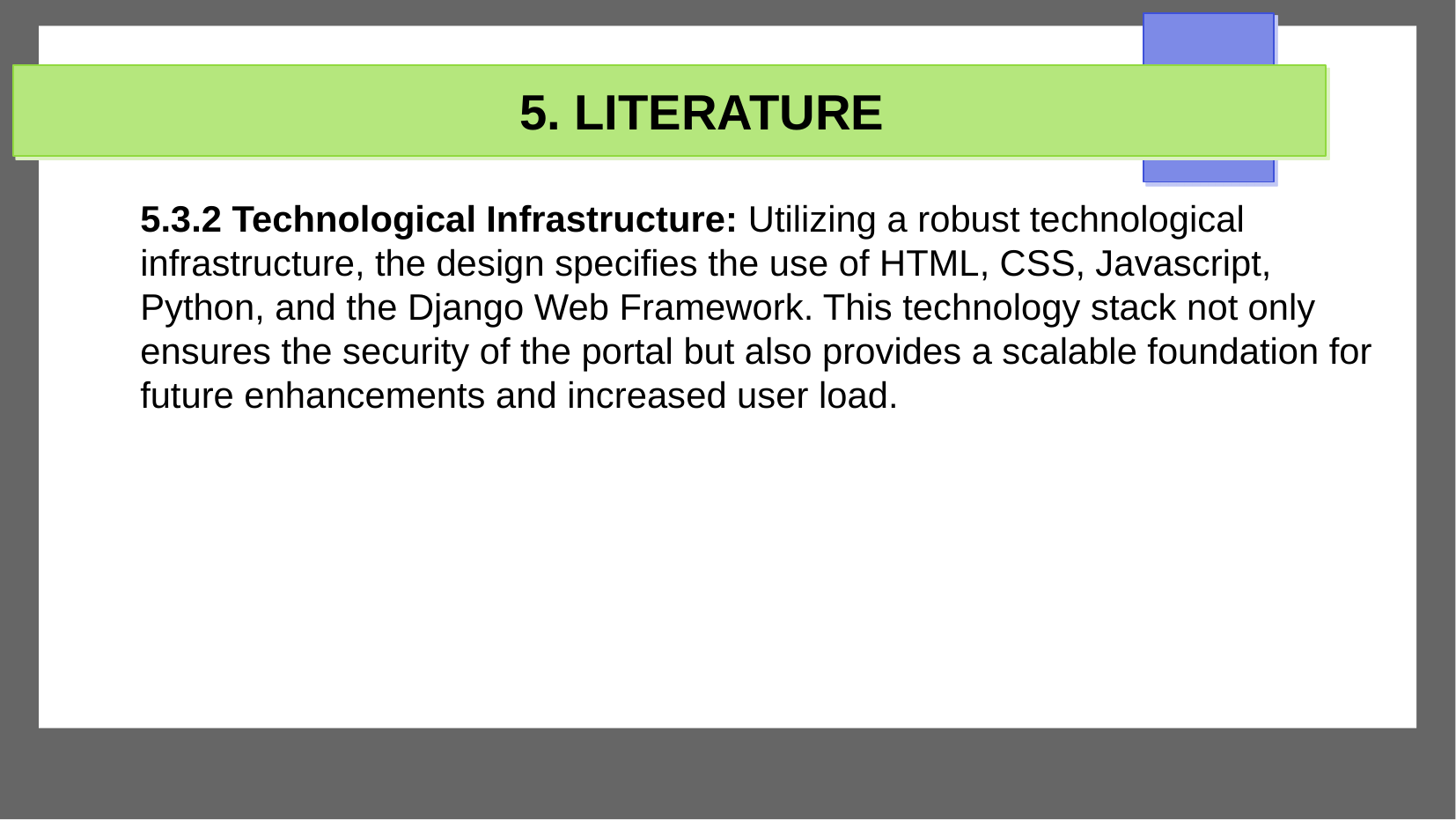

# 5. LITERATURE
5.3.2 Technological Infrastructure: Utilizing a robust technological infrastructure, the design specifies the use of HTML, CSS, Javascript, Python, and the Django Web Framework. This technology stack not only ensures the security of the portal but also provides a scalable foundation for future enhancements and increased user load.